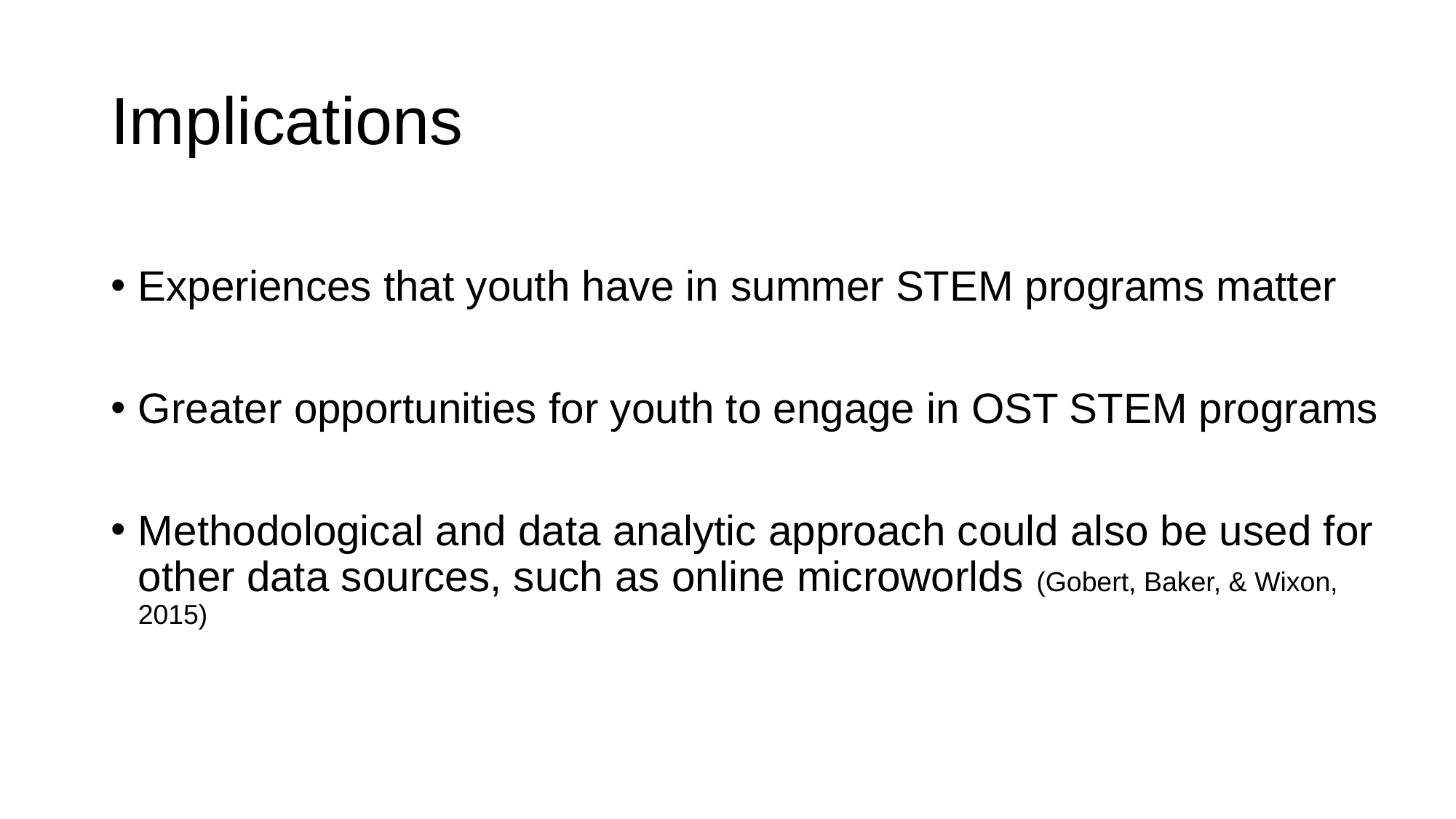

# Implications

Experiences that youth have in summer STEM programs matter

Greater opportunities for youth to engage in OST STEM programs

Methodological and data analytic approach could also be used for other data sources, such as online microworlds (Gobert, Baker, & Wixon, 2015)